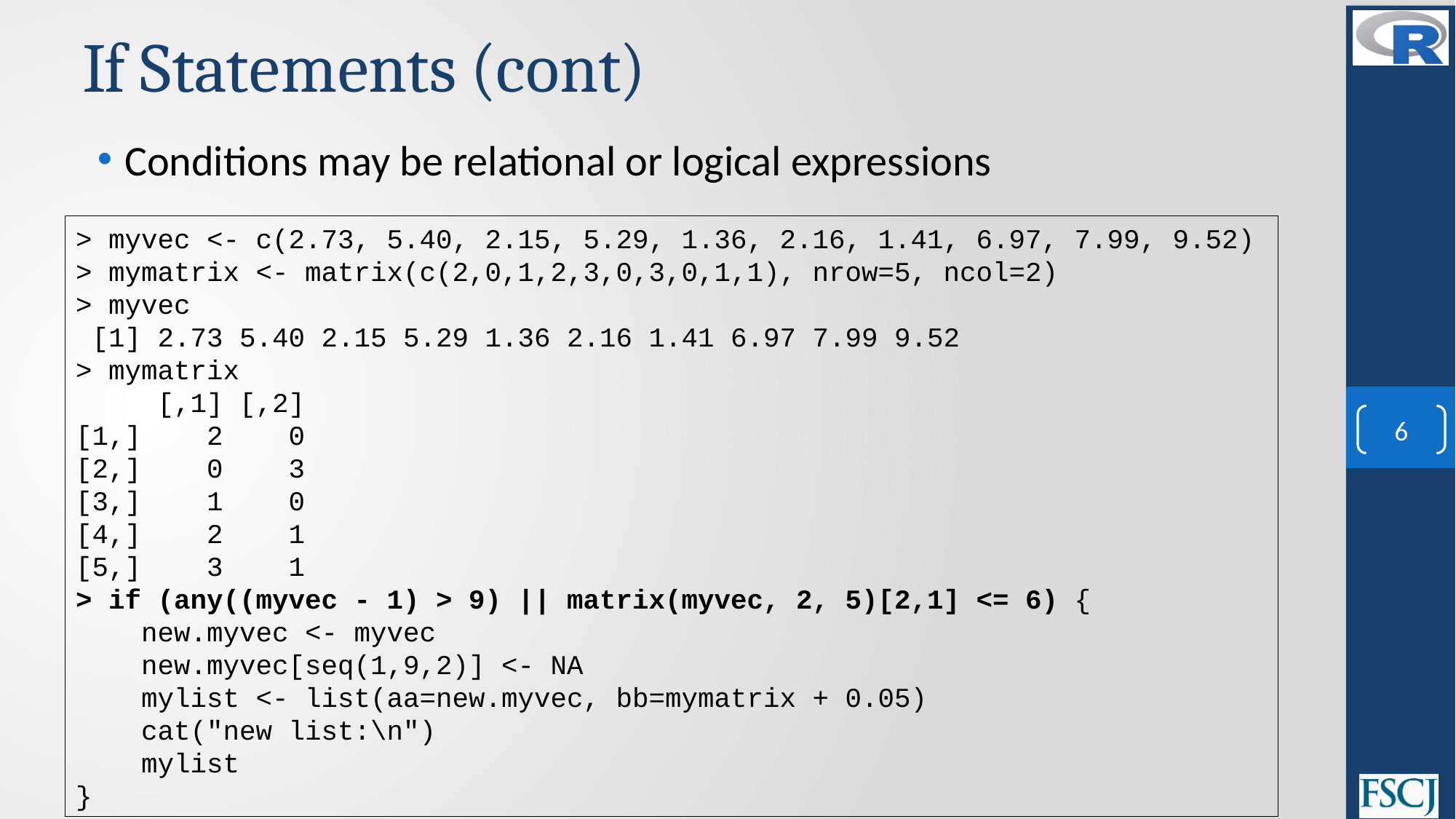

# If Statements (cont)
Conditions may be relational or logical expressions
> myvec <- c(2.73, 5.40, 2.15, 5.29, 1.36, 2.16, 1.41, 6.97, 7.99, 9.52)
> mymatrix <- matrix(c(2,0,1,2,3,0,3,0,1,1), nrow=5, ncol=2)
> myvec
 [1] 2.73 5.40 2.15 5.29 1.36 2.16 1.41 6.97 7.99 9.52
> mymatrix
     [,1] [,2]
[1,]    2    0
[2,]    0    3
[3,]    1    0
[4,]    2    1
[5,]    3    1
> if (any((myvec - 1) > 9) || matrix(myvec, 2, 5)[2,1] <= 6) {
    new.myvec <- myvec
    new.myvec[seq(1,9,2)] <- NA
    mylist <- list(aa=new.myvec, bb=mymatrix + 0.05)
    cat("new list:\n")
    mylist
}
6